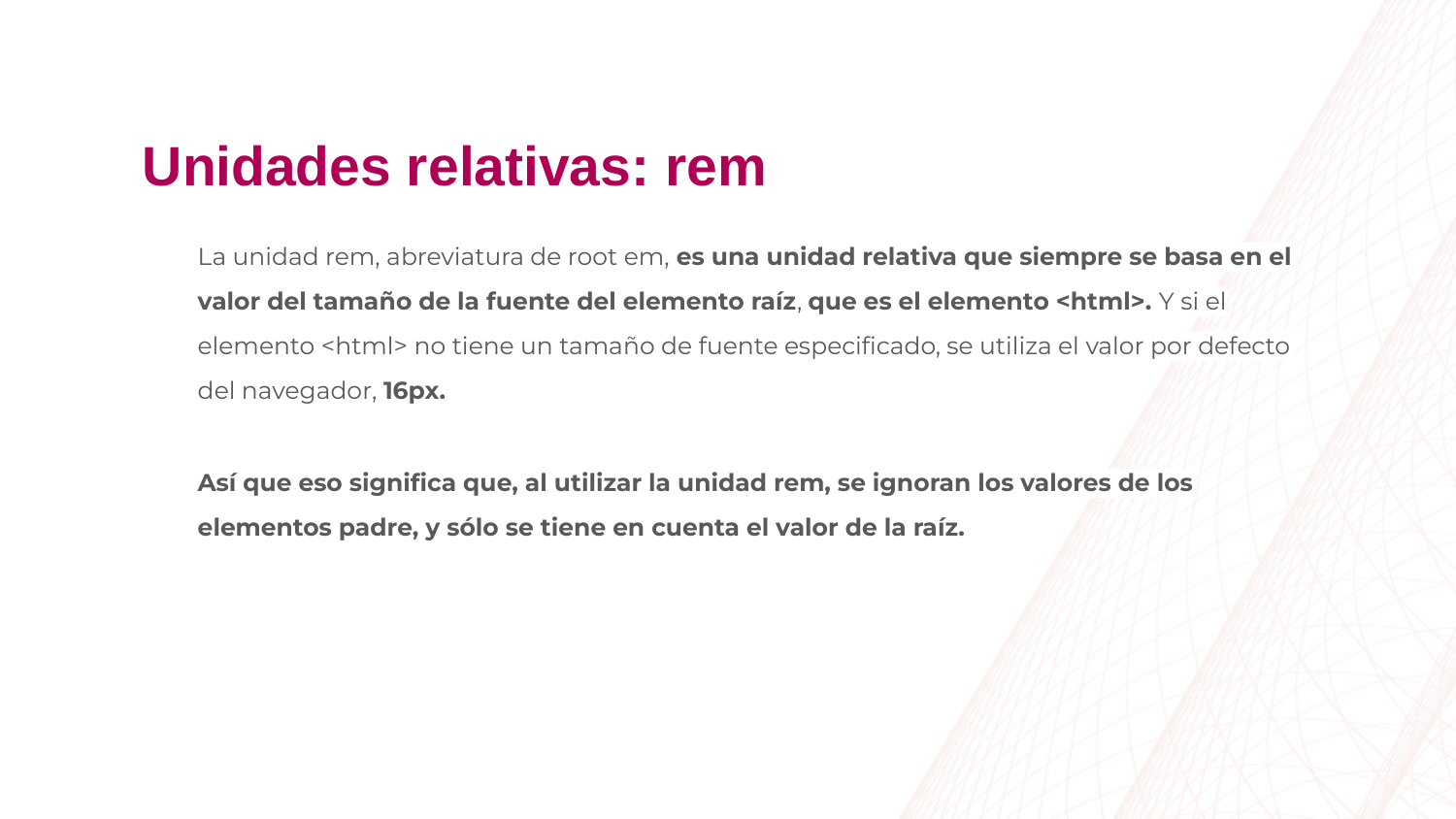

Unidades relativas: rem
La unidad rem, abreviatura de root em, es una unidad relativa que siempre se basa en el valor del tamaño de la fuente del elemento raíz, que es el elemento <html>. Y si el elemento <html> no tiene un tamaño de fuente especificado, se utiliza el valor por defecto del navegador, 16px.
Así que eso significa que, al utilizar la unidad rem, se ignoran los valores de los elementos padre, y sólo se tiene en cuenta el valor de la raíz.